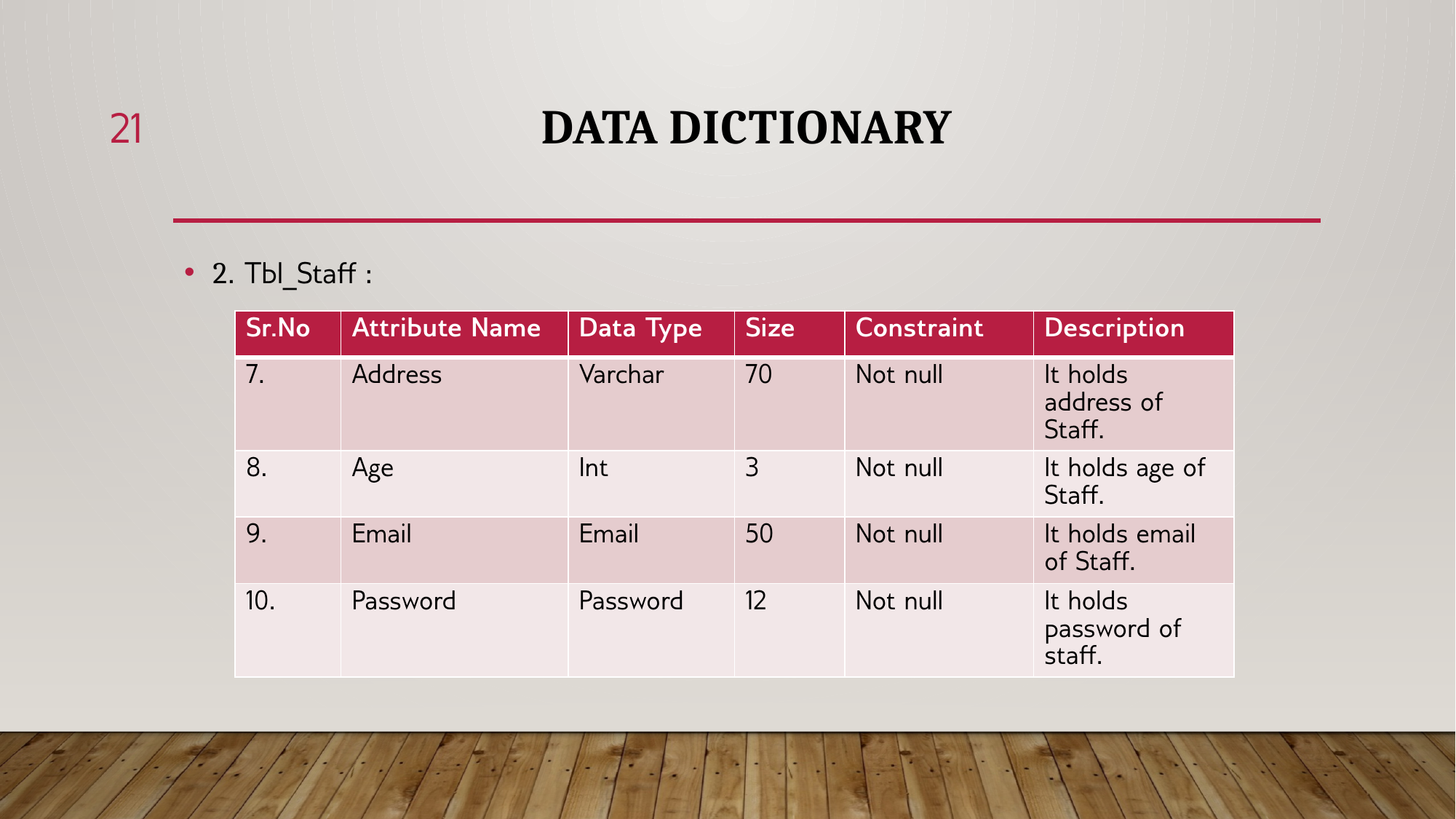

21
# data dictionary
2. Tbl_Staff :

| Sr.No | Attribute Name | Data Type | Size | Constraint | Description |
| --- | --- | --- | --- | --- | --- |
| 7. | Address | Varchar | 70 | Not null | It holds address of Staff. |
| 8. | Age | Int | 3 | Not null | It holds age of Staff. |
| 9. | Email | Email | 50 | Not null | It holds email of Staff. |
| 10. | Password | Password | 12 | Not null | It holds password of staff. |